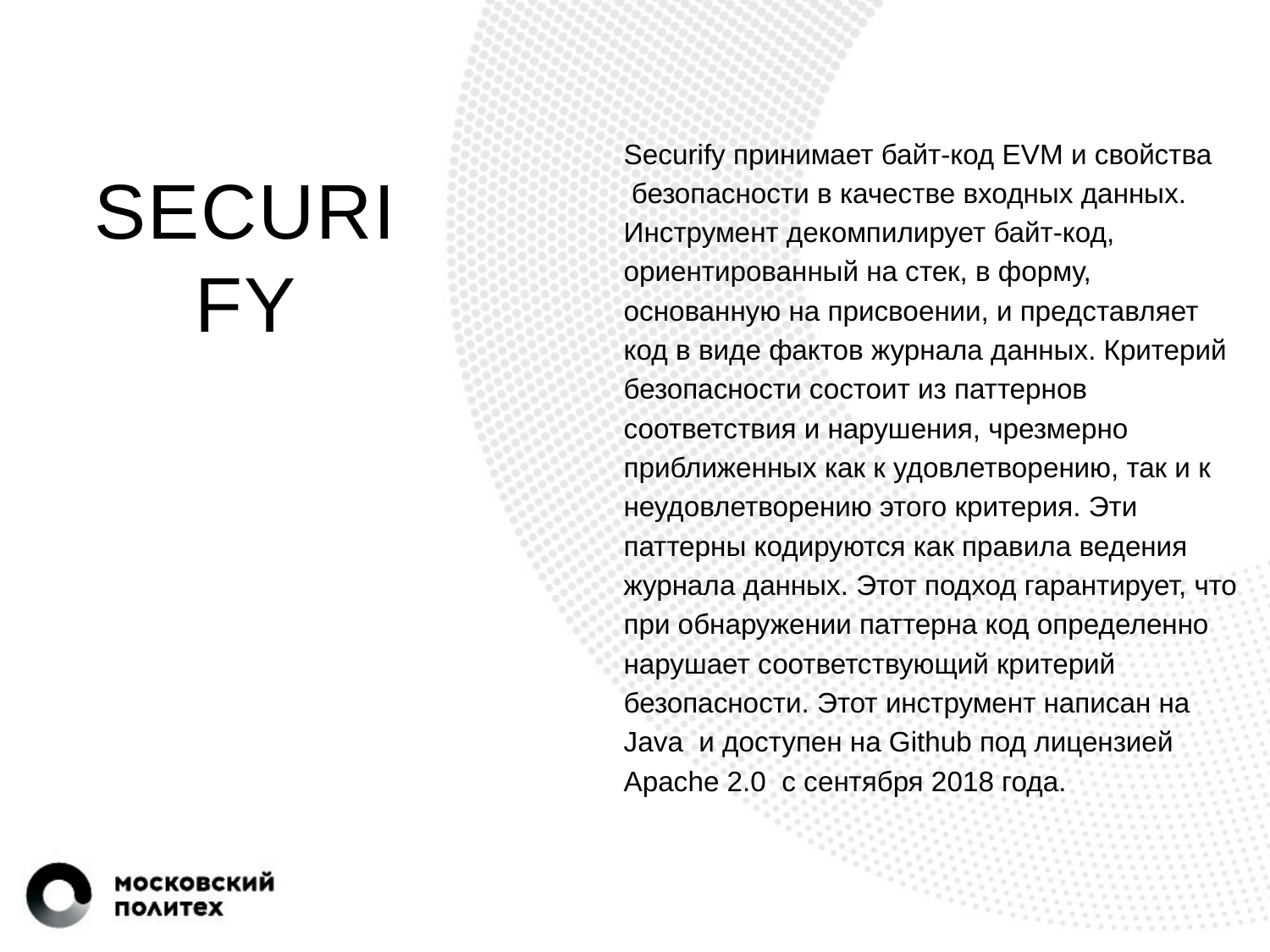

# Securify принимает байт-код EVM и свойства  безопасности в качестве входных данных.
SECURIFY
Инструмент декомпилирует байт-код,  ориентированный на стек, в форму,  основанную на присвоении, и представляет  код в виде фактов журнала данных. Критерий  безопасности состоит из паттернов  соответствия и нарушения, чрезмерно  приближенных как к удовлетворению, так и к  неудовлетворению этого критерия. Эти  паттерны кодируются как правила ведения  журнала данных. Этот подход гарантирует, что  при обнаружении паттерна код определенно  нарушает соответствующий критерий  безопасности. Этот инструмент написан на Java  и доступен на Github под лицензией Apache 2.0  с сентября 2018 года.